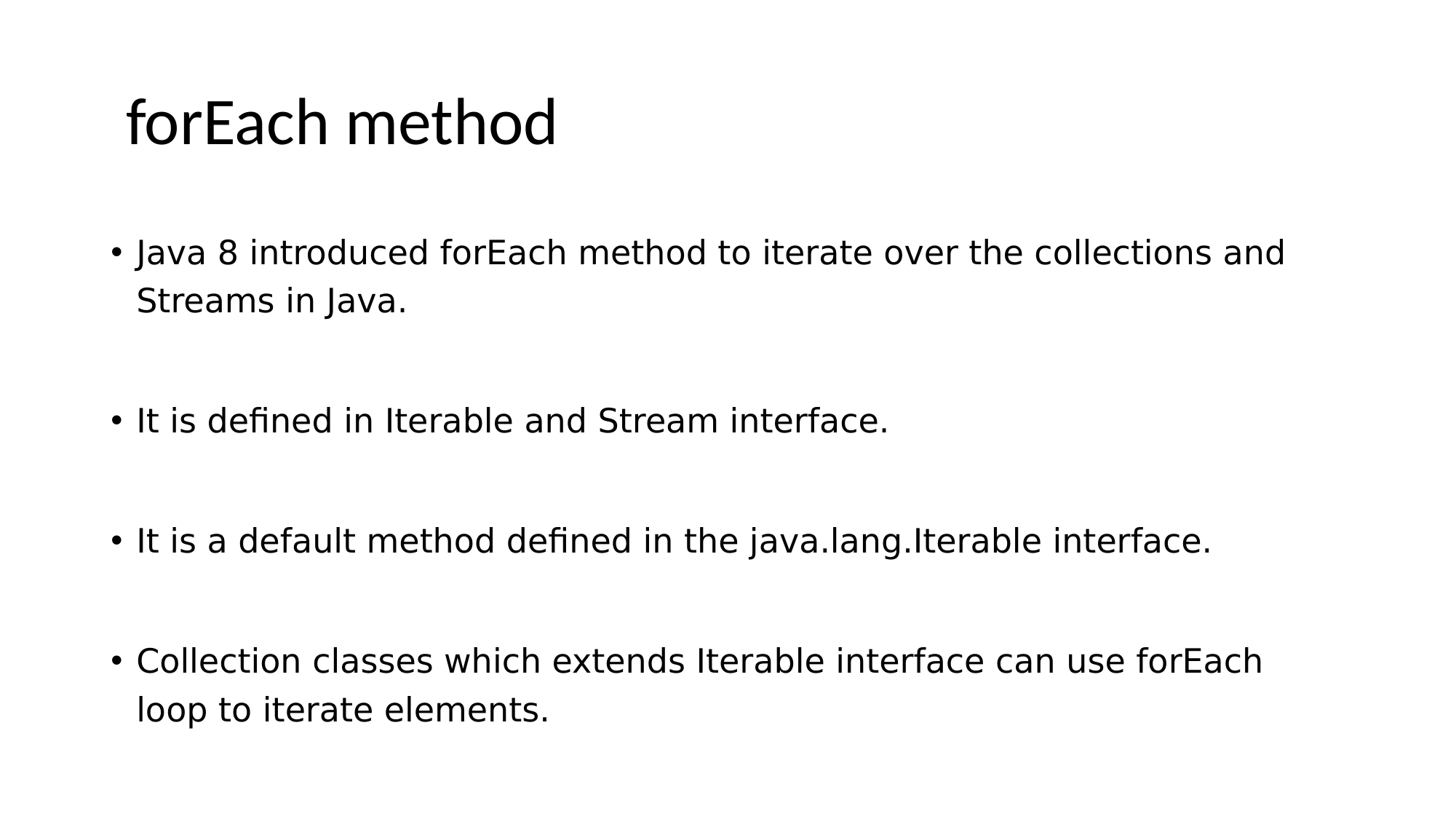

# forEach method
Java 8 introduced forEach method to iterate over the collections and Streams in Java.

It is defined in Iterable and Stream interface.

It is a default method defined in the java.lang.Iterable interface.

Collection classes which extends Iterable interface can use forEach loop to iterate elements.